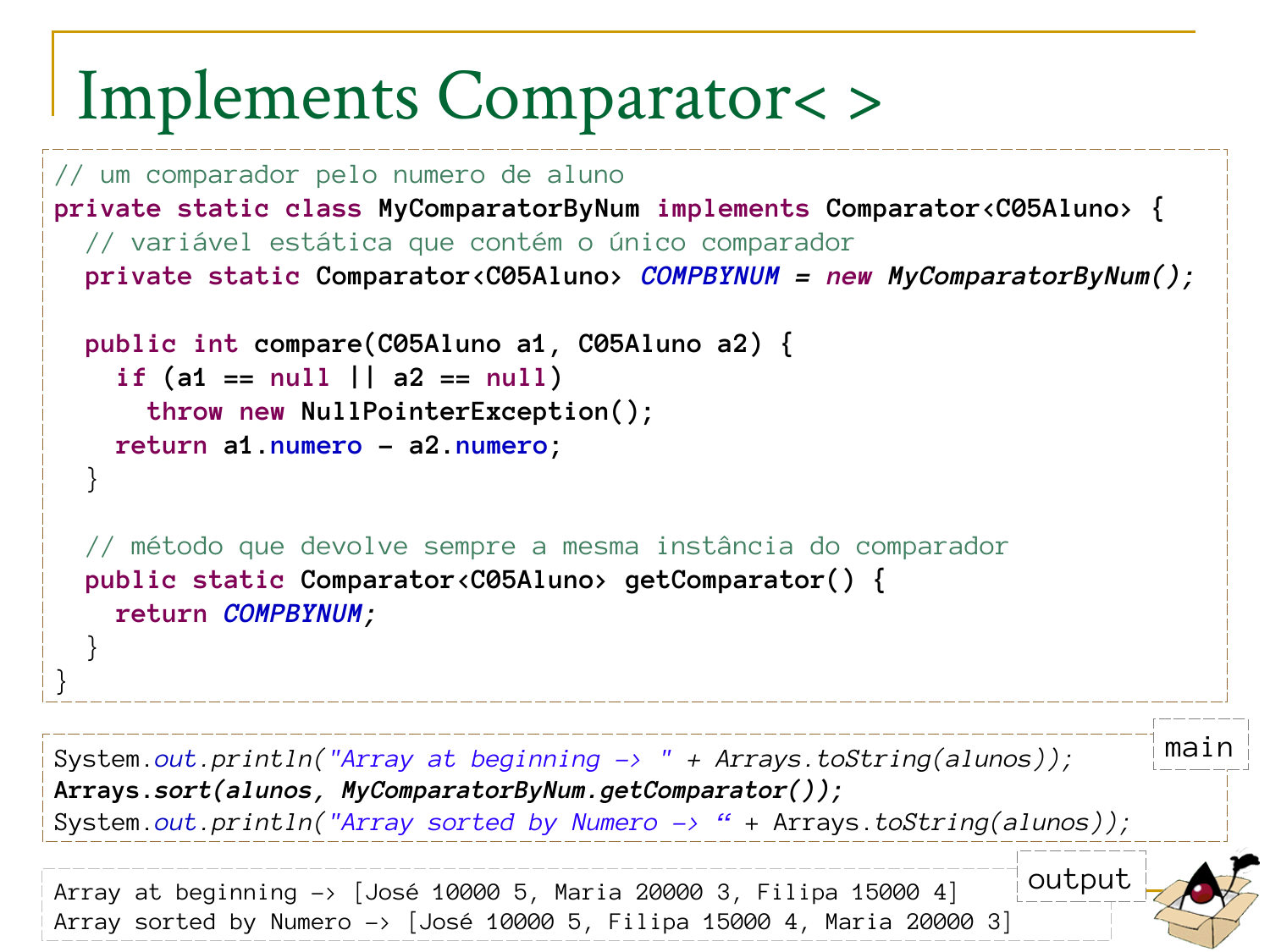

# Implements Comparator< >
// um comparador pelo numero de aluno
private static class MyComparatorByNum implements Comparator<C05Aluno> {
  // variável estática que contém o único comparador
  private static Comparator<C05Aluno> COMPBYNUM = new MyComparatorByNum();

  public int compare(C05Aluno a1, C05Aluno a2) {
    if (a1 == null || a2 == null)
      throw new NullPointerException();
    return a1.numero - a2.numero;
  }

  // método que devolve sempre a mesma instância do comparador
  public static Comparator<C05Aluno> getComparator() {
    return COMPBYNUM;
  }
}
main
System.out.println("Array at beginning -> " + Arrays.toString(alunos));
Arrays.sort(alunos, MyComparatorByNum.getComparator());
System.out.println("Array sorted by Numero -> “ + Arrays.toString(alunos));
output
Array at beginning -> [José 10000 5, Maria 20000 3, Filipa 15000 4]
Array sorted by Numero -> [José 10000 5, Filipa 15000 4, Maria 20000 3]
MoP 12 - Generics